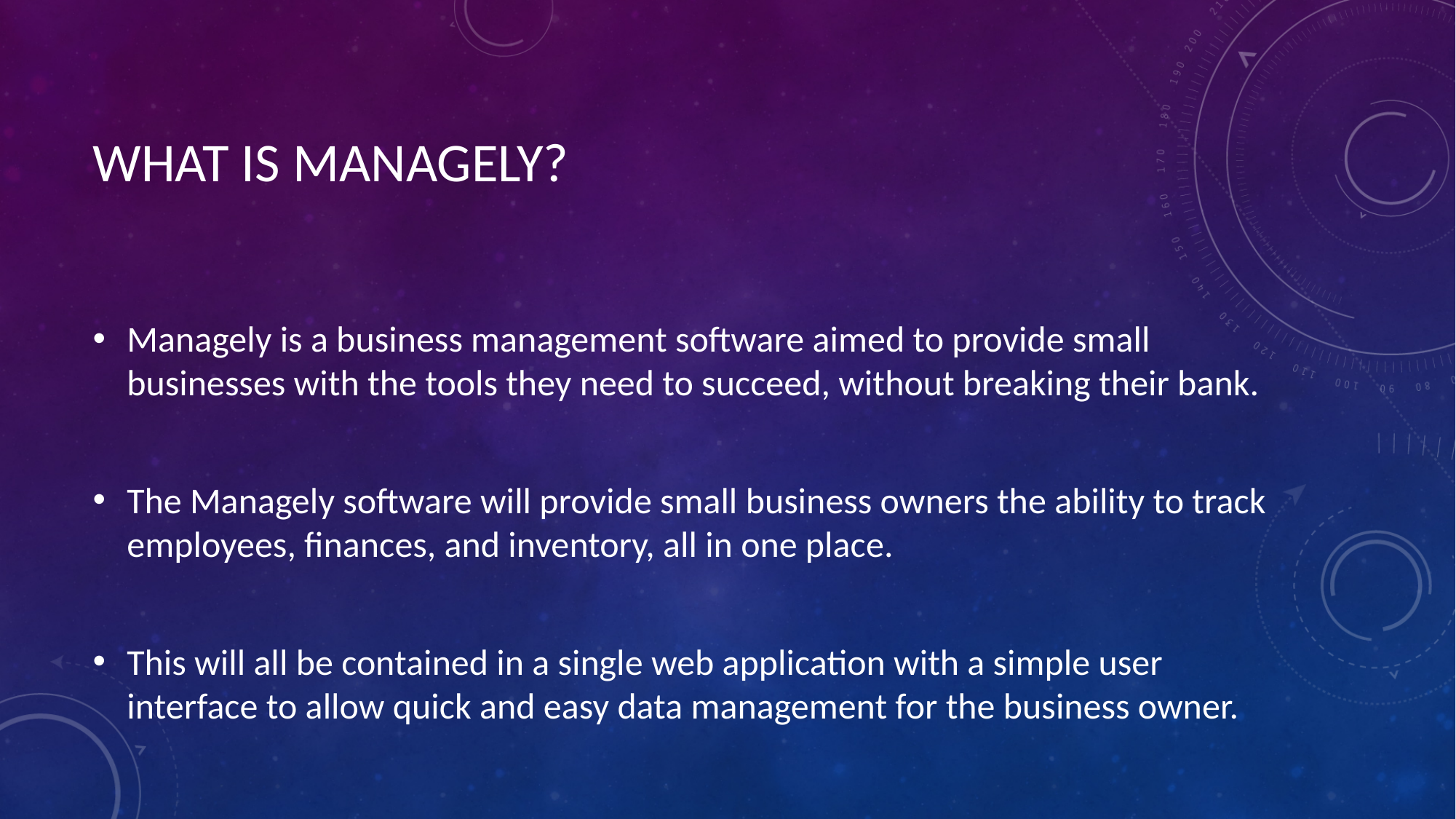

# What is managely?
Managely is a business management software aimed to provide small businesses with the tools they need to succeed, without breaking their bank.

The Managely software will provide small business owners the ability to track employees, finances, and inventory, all in one place.

This will all be contained in a single web application with a simple user interface to allow quick and easy data management for the business owner.